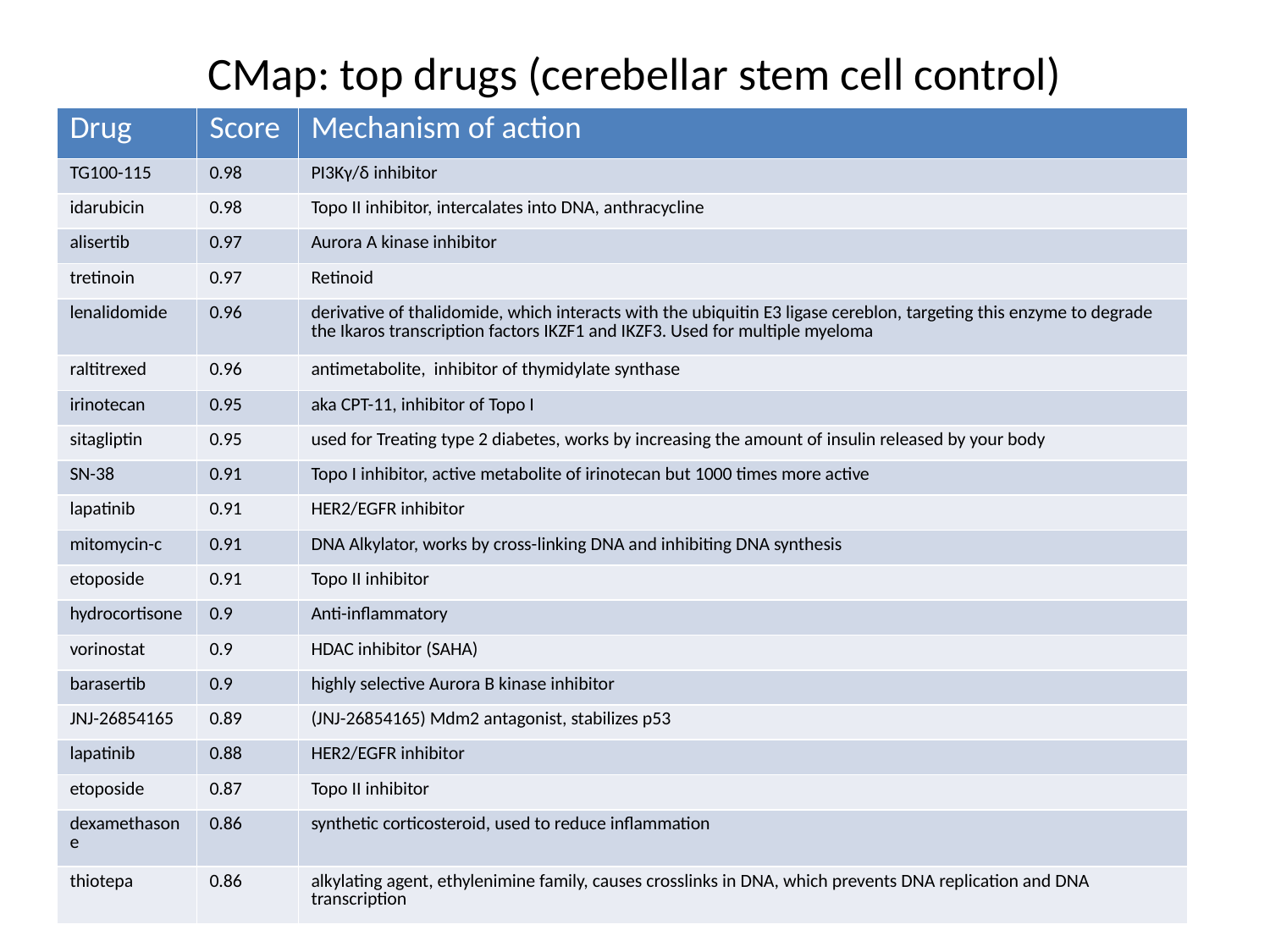

CMap: top drugs (cerebellar stem cell control)
| Drug | Score | Mechanism of action |
| --- | --- | --- |
| TG100-115 | 0.98 | PI3Kγ/δ inhibitor |
| idarubicin | 0.98 | Topo II inhibitor, intercalates into DNA, anthracycline |
| alisertib | 0.97 | Aurora A kinase inhibitor |
| tretinoin | 0.97 | Retinoid |
| lenalidomide | 0.96 | derivative of thalidomide, which interacts with the ubiquitin E3 ligase cereblon, targeting this enzyme to degrade the Ikaros transcription factors IKZF1 and IKZF3. Used for multiple myeloma |
| raltitrexed | 0.96 | antimetabolite, inhibitor of thymidylate synthase |
| irinotecan | 0.95 | aka CPT-11, inhibitor of Topo I |
| sitagliptin | 0.95 | used for Treating type 2 diabetes, works by increasing the amount of insulin released by your body |
| SN-38 | 0.91 | Topo I inhibitor, active metabolite of irinotecan but 1000 times more active |
| lapatinib | 0.91 | HER2/EGFR inhibitor |
| mitomycin-c | 0.91 | DNA Alkylator, works by cross-linking DNA and inhibiting DNA synthesis |
| etoposide | 0.91 | Topo II inhibitor |
| hydrocortisone | 0.9 | Anti-inflammatory |
| vorinostat | 0.9 | HDAC inhibitor (SAHA) |
| barasertib | 0.9 | highly selective Aurora B kinase inhibitor |
| JNJ-26854165 | 0.89 | (JNJ-26854165) Mdm2 antagonist, stabilizes p53 |
| lapatinib | 0.88 | HER2/EGFR inhibitor |
| etoposide | 0.87 | Topo II inhibitor |
| dexamethasone | 0.86 | synthetic corticosteroid, used to reduce inflammation |
| thiotepa | 0.86 | alkylating agent, ethylenimine family, causes crosslinks in DNA, which prevents DNA replication and DNA transcription |